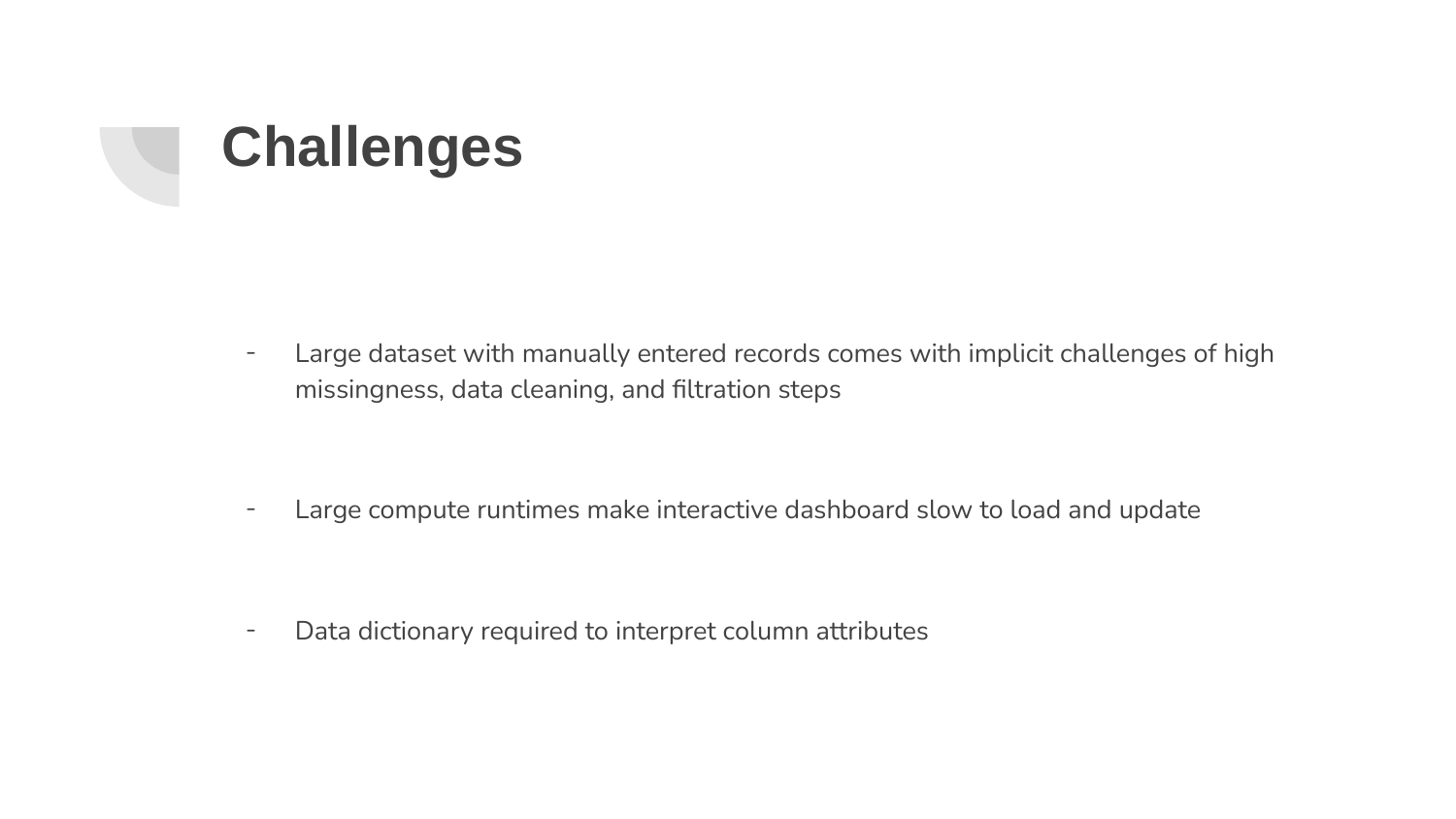

# Challenges
Large dataset with manually entered records comes with implicit challenges of high missingness, data cleaning, and filtration steps

Large compute runtimes make interactive dashboard slow to load and update

Data dictionary required to interpret column attributes